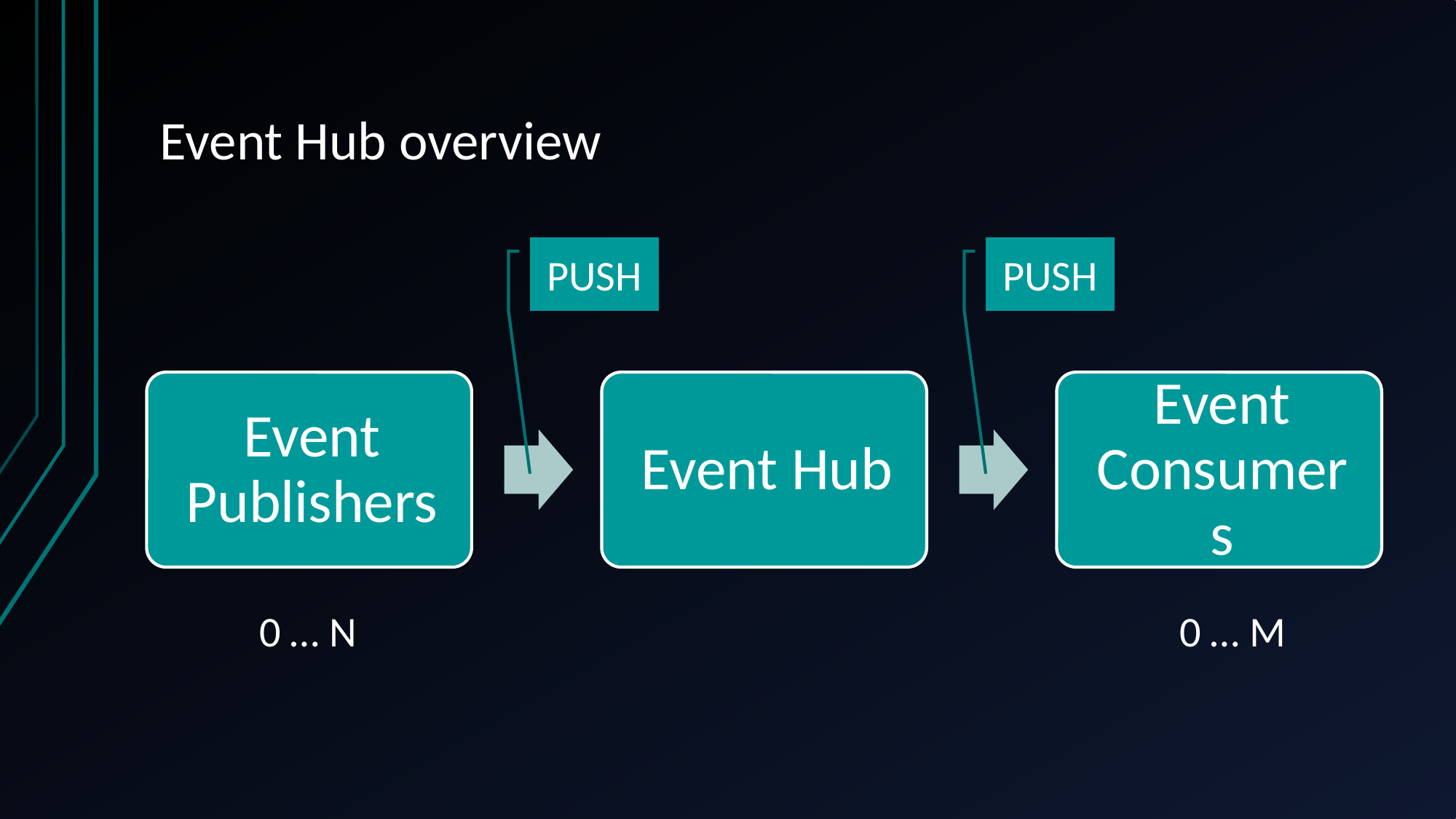

# Event Hub overview
Event Publishers

Event Hub

Event Consumers
PUSH
PUSH
0 … N
0 … M